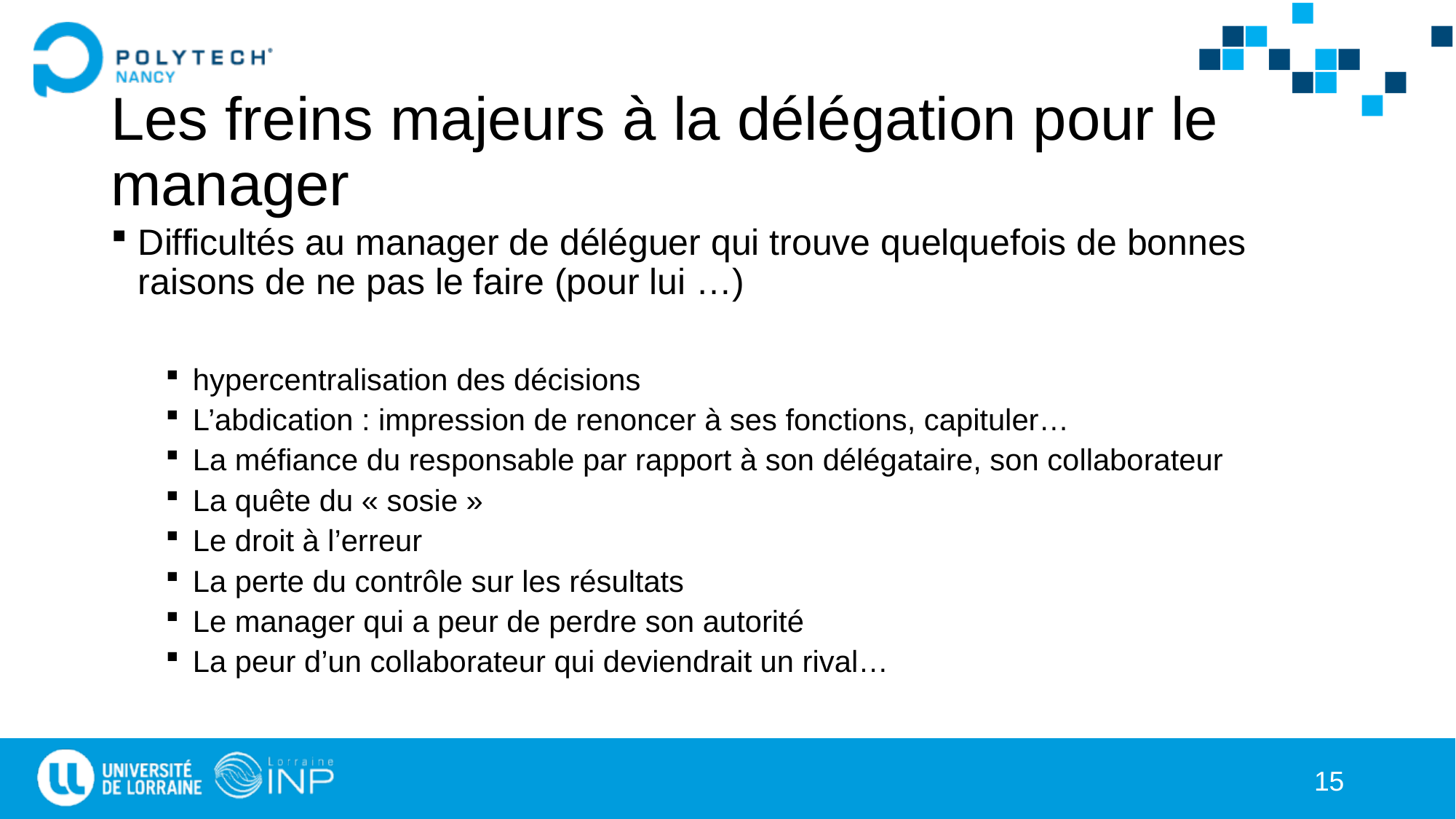

# Les freins majeurs à la délégation pour le manager
Difficultés au manager de déléguer qui trouve quelquefois de bonnes raisons de ne pas le faire (pour lui …)

hypercentralisation des décisions
L’abdication : impression de renoncer à ses fonctions, capituler…
La méfiance du responsable par rapport à son délégataire, son collaborateur
La quête du « sosie »
Le droit à l’erreur
La perte du contrôle sur les résultats
Le manager qui a peur de perdre son autorité
La peur d’un collaborateur qui deviendrait un rival…